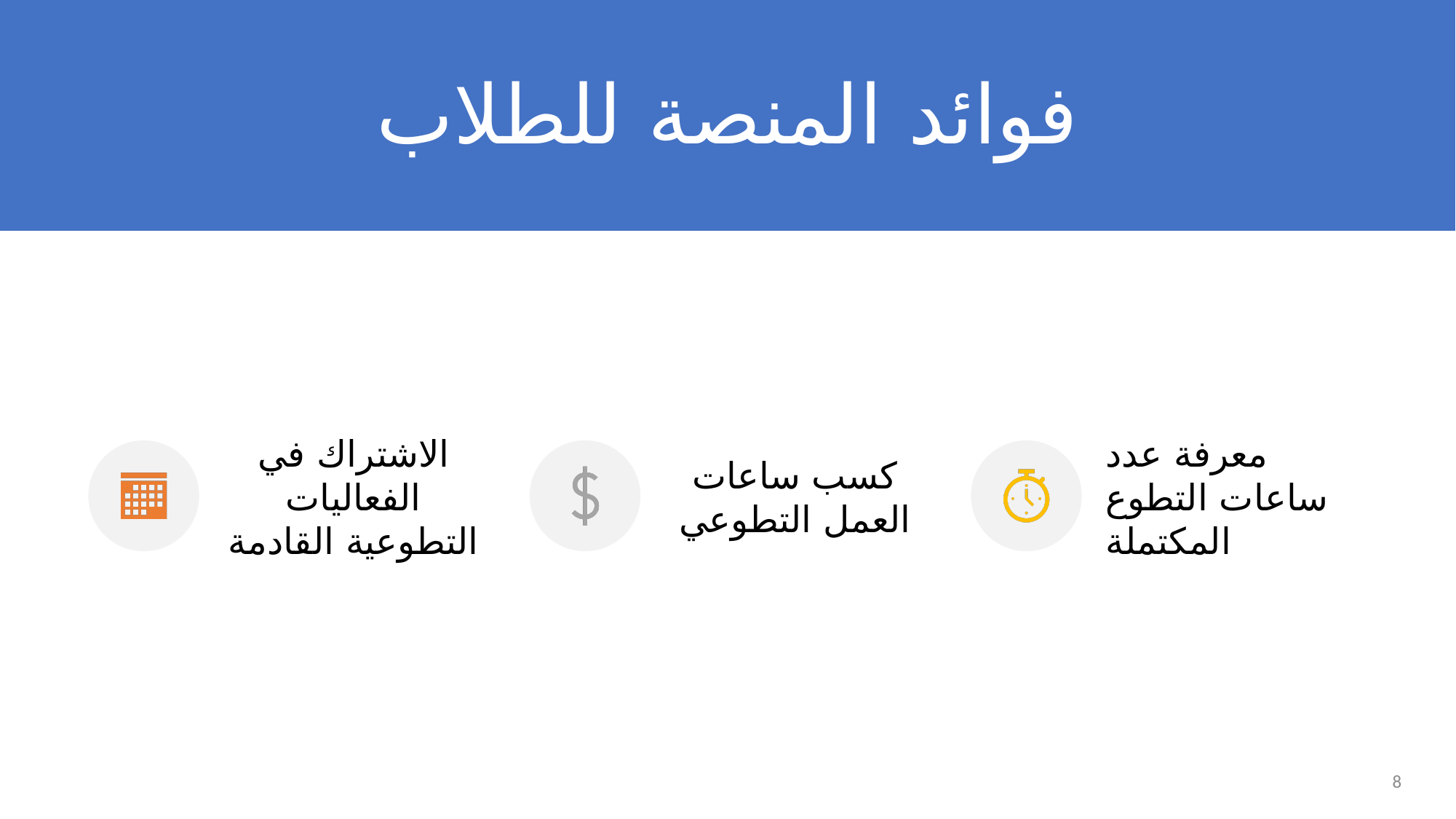

# فوائد المنصة للطلاب
الاشتراك في الفعاليات التطوعية القادمة
كسب ساعات العمل التطوعي
معرفة عدد ساعات التطوع المكتملة
8